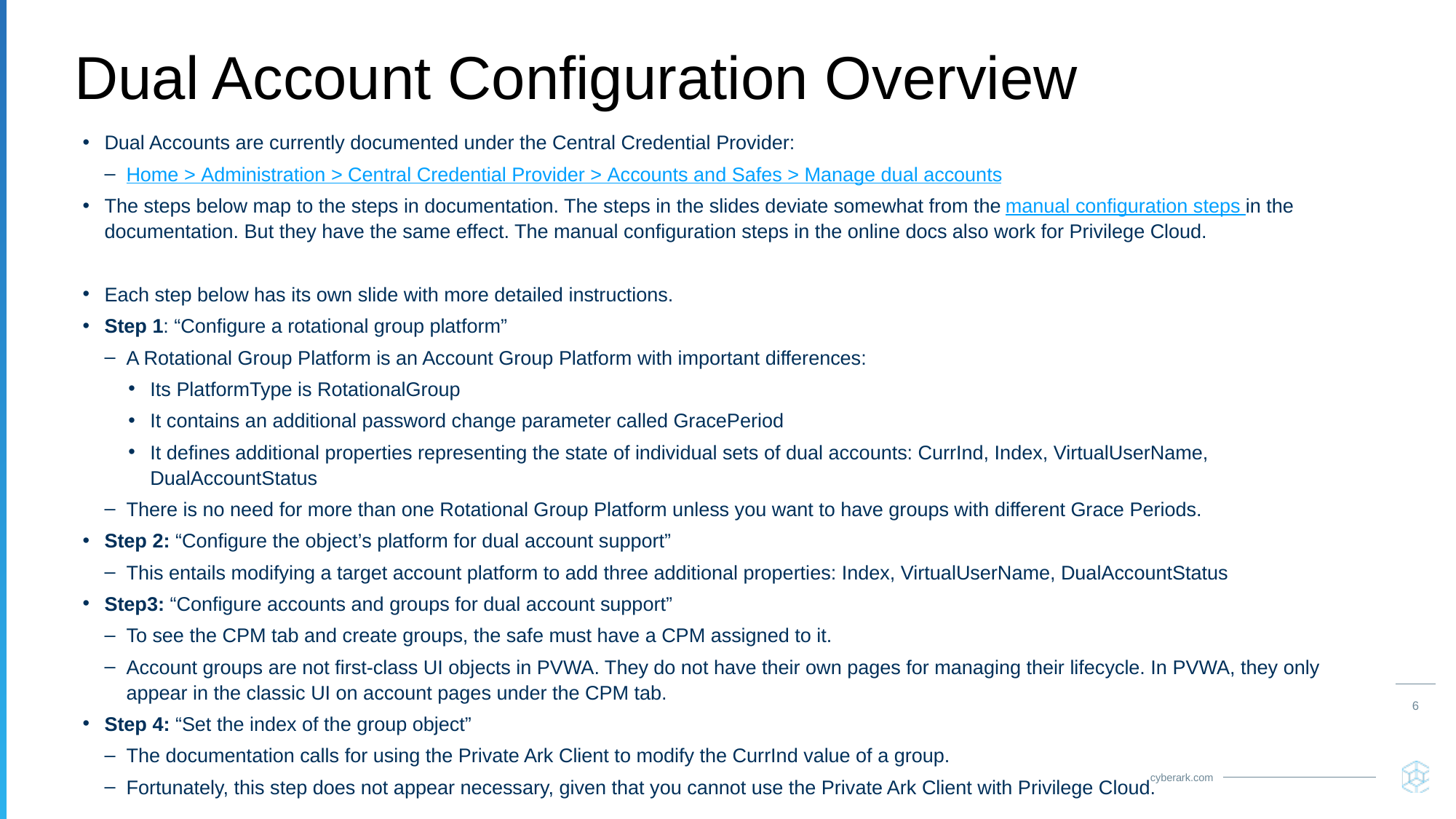

# Dual Account Configuration Overview
Dual Accounts are currently documented under the Central Credential Provider:
Home > Administration > Central Credential Provider > Accounts and Safes > Manage dual accounts
The steps below map to the steps in documentation. The steps in the slides deviate somewhat from the manual configuration steps in the documentation. But they have the same effect. The manual configuration steps in the online docs also work for Privilege Cloud.

Each step below has its own slide with more detailed instructions.
Step 1: “Configure a rotational group platform”
A Rotational Group Platform is an Account Group Platform with important differences:
Its PlatformType is RotationalGroup
It contains an additional password change parameter called GracePeriod
It defines additional properties representing the state of individual sets of dual accounts: CurrInd, Index, VirtualUserName, DualAccountStatus
There is no need for more than one Rotational Group Platform unless you want to have groups with different Grace Periods.
Step 2: “Configure the object’s platform for dual account support”
This entails modifying a target account platform to add three additional properties: Index, VirtualUserName, DualAccountStatus
Step3: “Configure accounts and groups for dual account support”
To see the CPM tab and create groups, the safe must have a CPM assigned to it.
Account groups are not first-class UI objects in PVWA. They do not have their own pages for managing their lifecycle. In PVWA, they only appear in the classic UI on account pages under the CPM tab.
Step 4: “Set the index of the group object”
The documentation calls for using the Private Ark Client to modify the CurrInd value of a group.
Fortunately, this step does not appear necessary, given that you cannot use the Private Ark Client with Privilege Cloud.
6